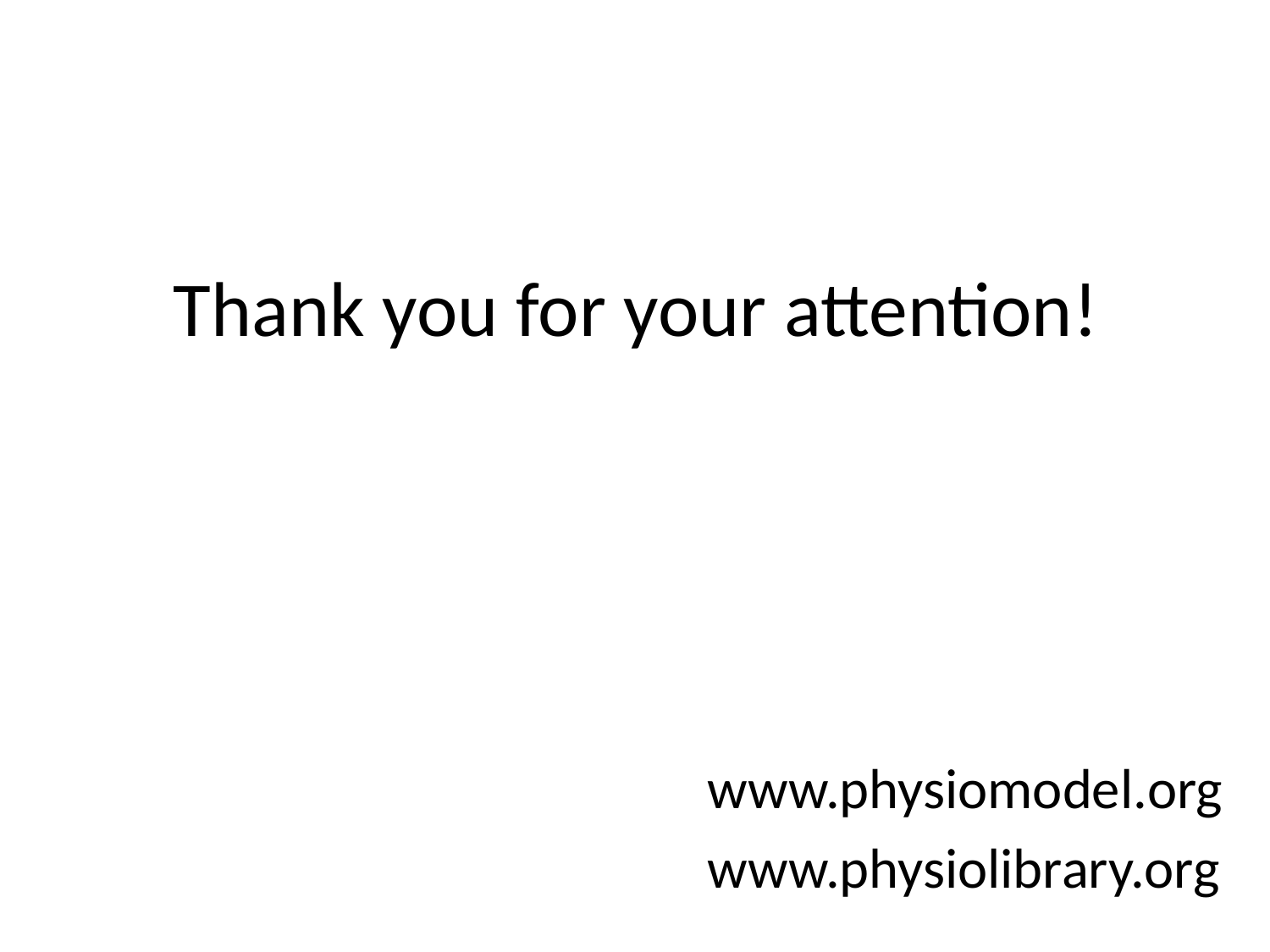

# Thank you for your attention!
www.physiomodel.org
www.physiolibrary.org